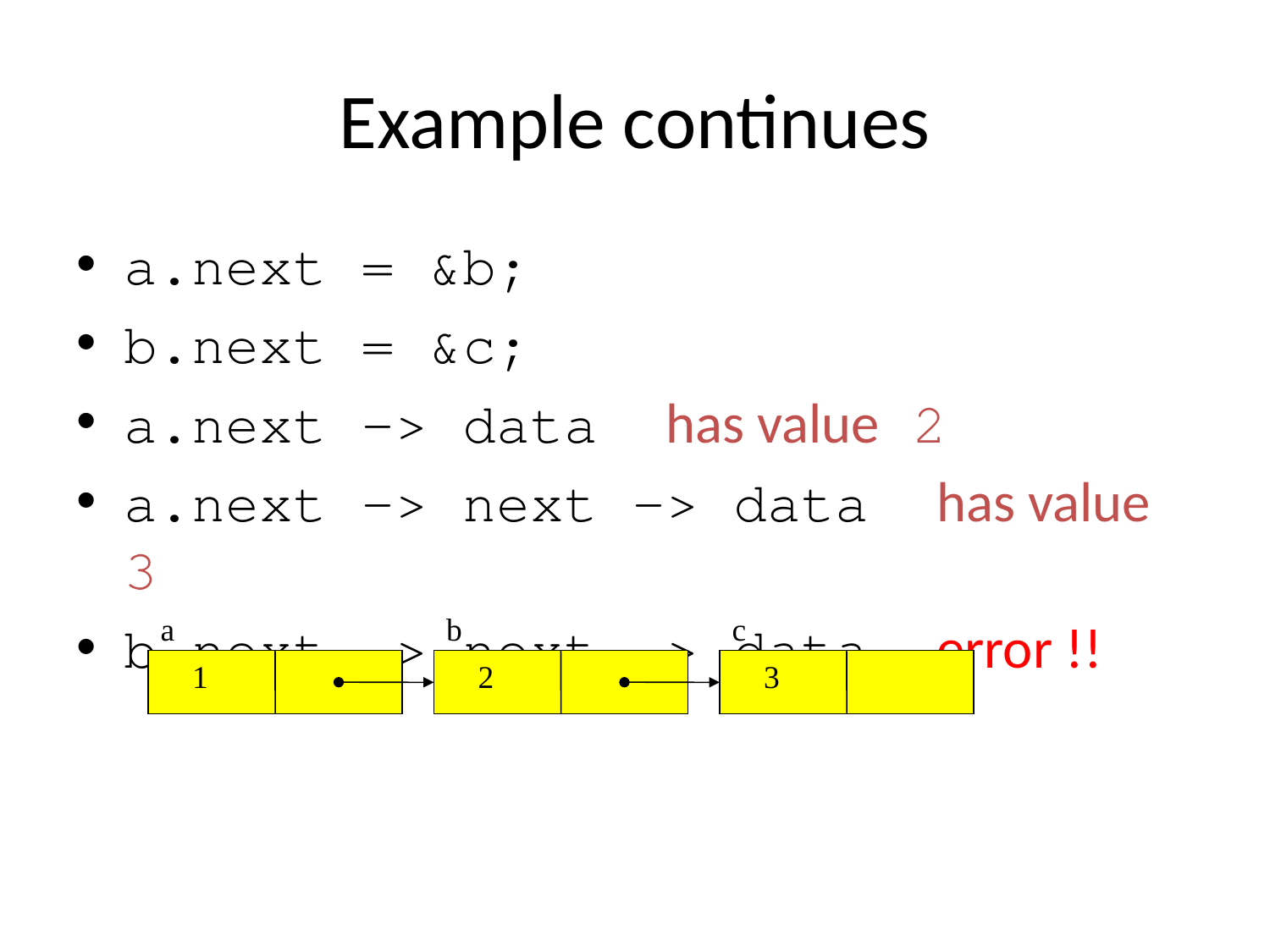

# Example continues
a.next = &b;
b.next = &c;
a.next -> data  has value 2
a.next -> next -> data  has value 3
b.next -> next -> data  error !!

a
b
c

1

2

3